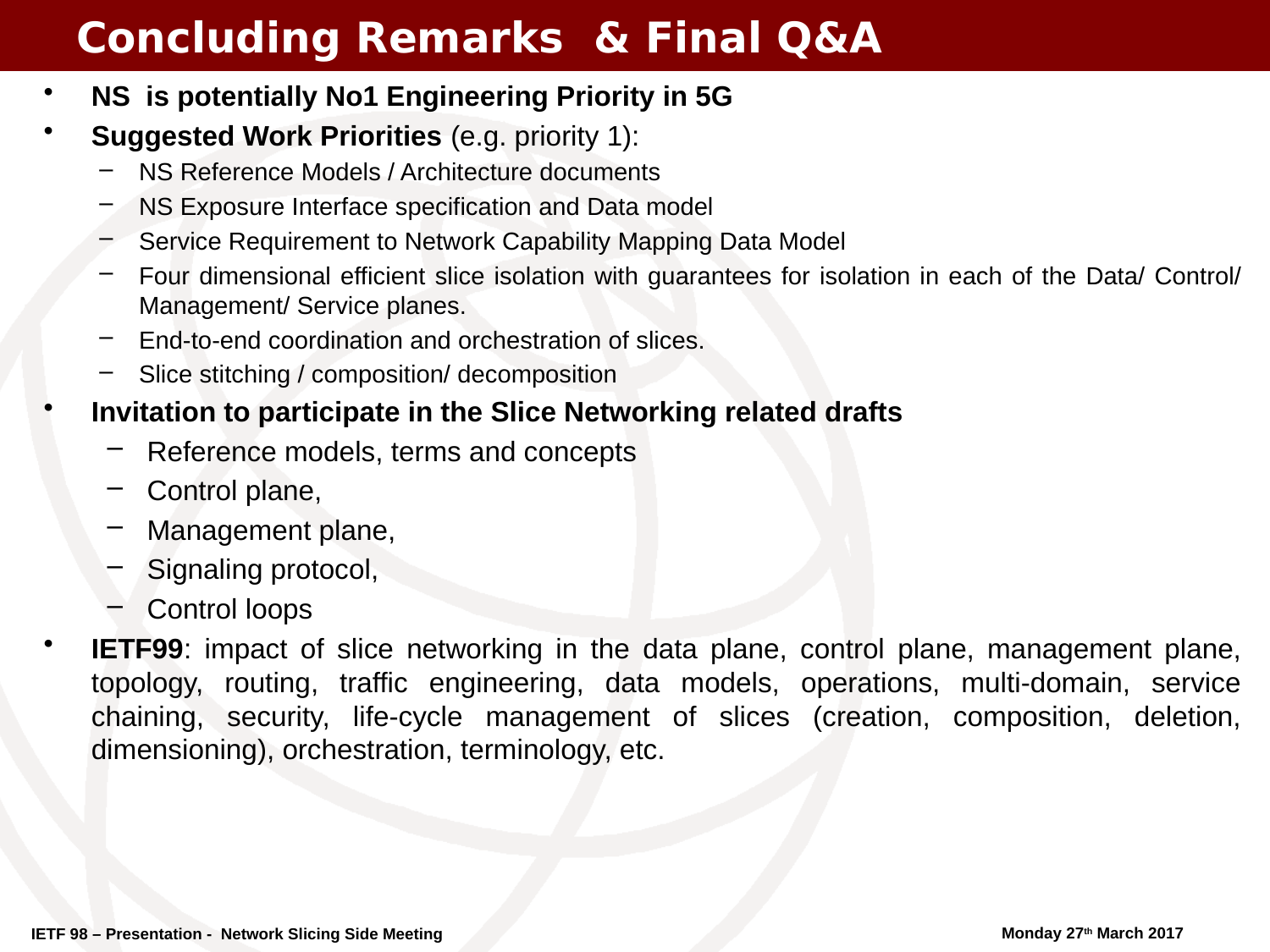

# Concluding Remarks  & Final Q&A
NS  is potentially No1 Engineering Priority in 5G
Suggested Work Priorities (e.g. priority 1):
NS Reference Models / Architecture documents
NS Exposure Interface specification and Data model
Service Requirement to Network Capability Mapping Data Model
Four dimensional efficient slice isolation with guarantees for isolation in each of the Data/ Control/ Management/ Service planes.
End-to-end coordination and orchestration of slices.
Slice stitching / composition/ decomposition
Invitation to participate in the Slice Networking related drafts
Reference models, terms and concepts
Control plane,
Management plane,
Signaling protocol,
Control loops
IETF99: impact of slice networking in the data plane, control plane, management plane, topology, routing, traffic engineering, data models, operations, multi-domain, service chaining, security, life-cycle management of slices (creation, composition, deletion, dimensioning), orchestration, terminology, etc.